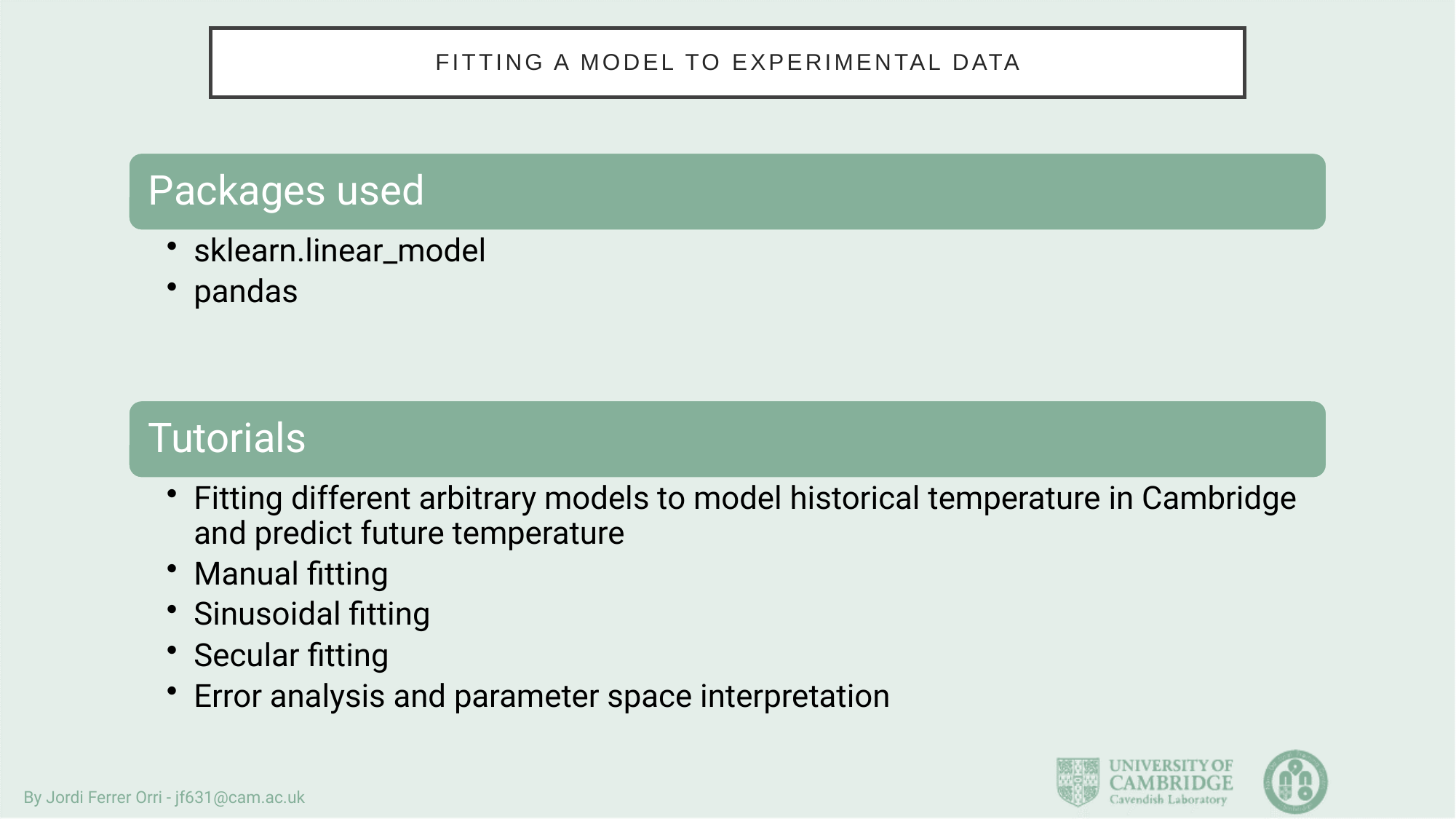

# Fitting a model to experimental data
Packages used
sklearn.linear_model
pandas

Tutorials
Fitting different arbitrary models to model historical temperature in Cambridge and predict future temperature
Manual fitting
Sinusoidal fitting
Secular fitting
Error analysis and parameter space interpretation